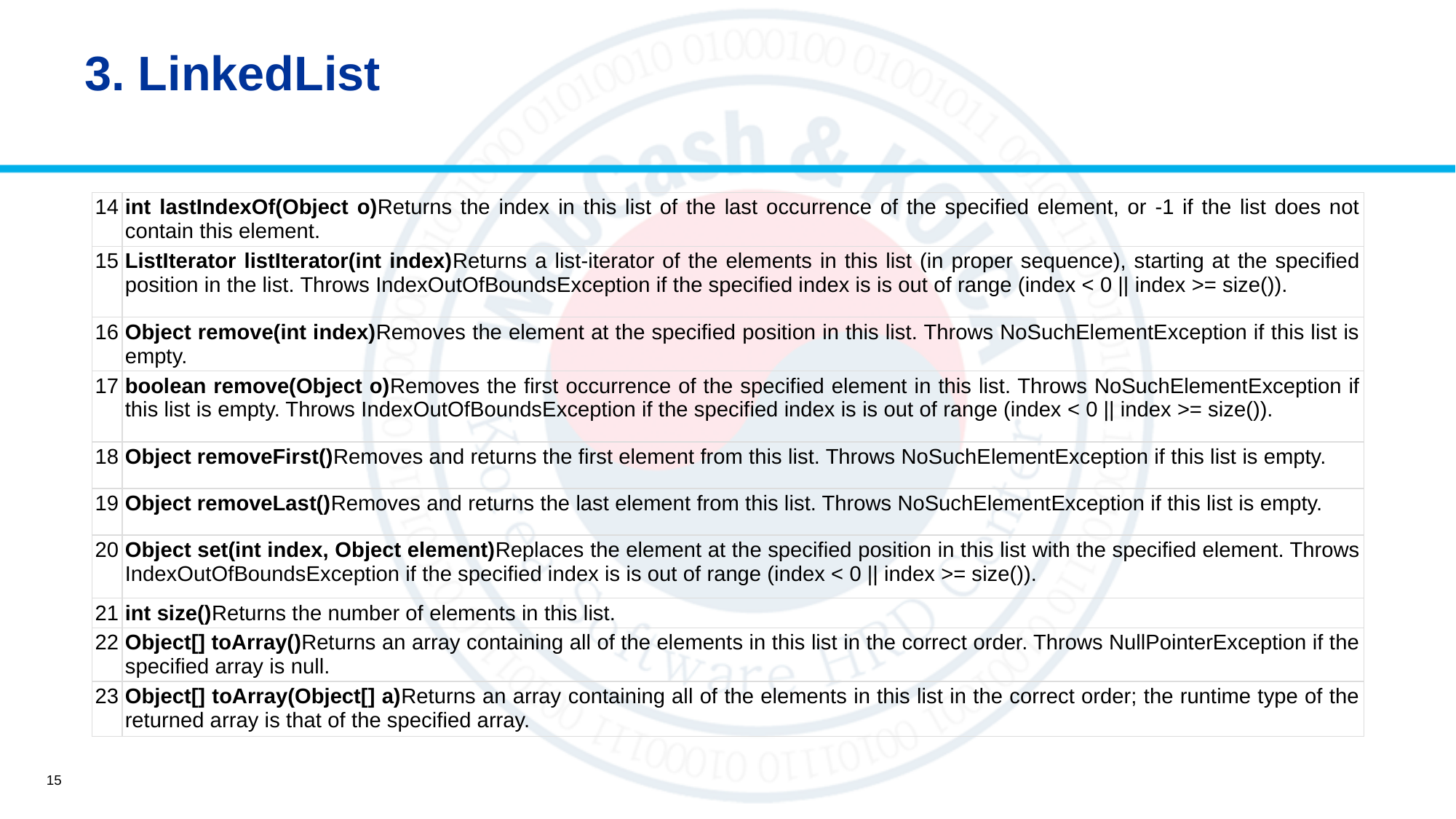

# 3. LinkedList
| 14 | int lastIndexOf(Object o)Returns the index in this list of the last occurrence of the specified element, or -1 if the list does not contain this element. |
| --- | --- |
| 15 | ListIterator listIterator(int index)Returns a list-iterator of the elements in this list (in proper sequence), starting at the specified position in the list. Throws IndexOutOfBoundsException if the specified index is is out of range (index < 0 || index >= size()). |
| 16 | Object remove(int index)Removes the element at the specified position in this list. Throws NoSuchElementException if this list is empty. |
| 17 | boolean remove(Object o)Removes the first occurrence of the specified element in this list. Throws NoSuchElementException if this list is empty. Throws IndexOutOfBoundsException if the specified index is is out of range (index < 0 || index >= size()). |
| 18 | Object removeFirst()Removes and returns the first element from this list. Throws NoSuchElementException if this list is empty. |
| 19 | Object removeLast()Removes and returns the last element from this list. Throws NoSuchElementException if this list is empty. |
| 20 | Object set(int index, Object element)Replaces the element at the specified position in this list with the specified element. Throws IndexOutOfBoundsException if the specified index is is out of range (index < 0 || index >= size()). |
| 21 | int size()Returns the number of elements in this list. |
| 22 | Object[] toArray()Returns an array containing all of the elements in this list in the correct order. Throws NullPointerException if the specified array is null. |
| 23 | Object[] toArray(Object[] a)Returns an array containing all of the elements in this list in the correct order; the runtime type of the returned array is that of the specified array. |
15